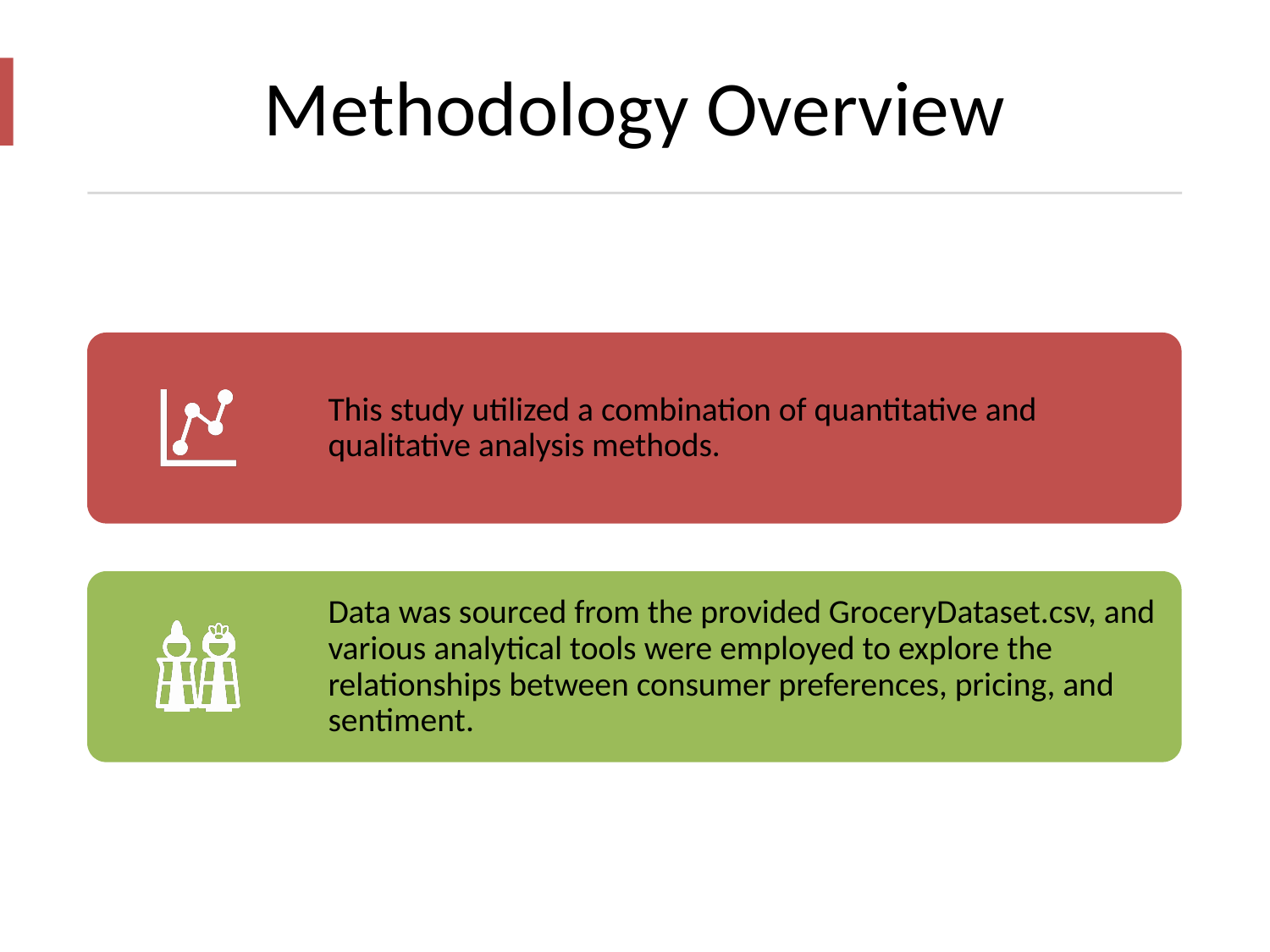

# Methodology Overview

This study utilized a combination of quantitative and qualitative analysis methods.
Data was sourced from the provided GroceryDataset.csv, and various analytical tools were employed to explore the relationships between consumer preferences, pricing, and sentiment.